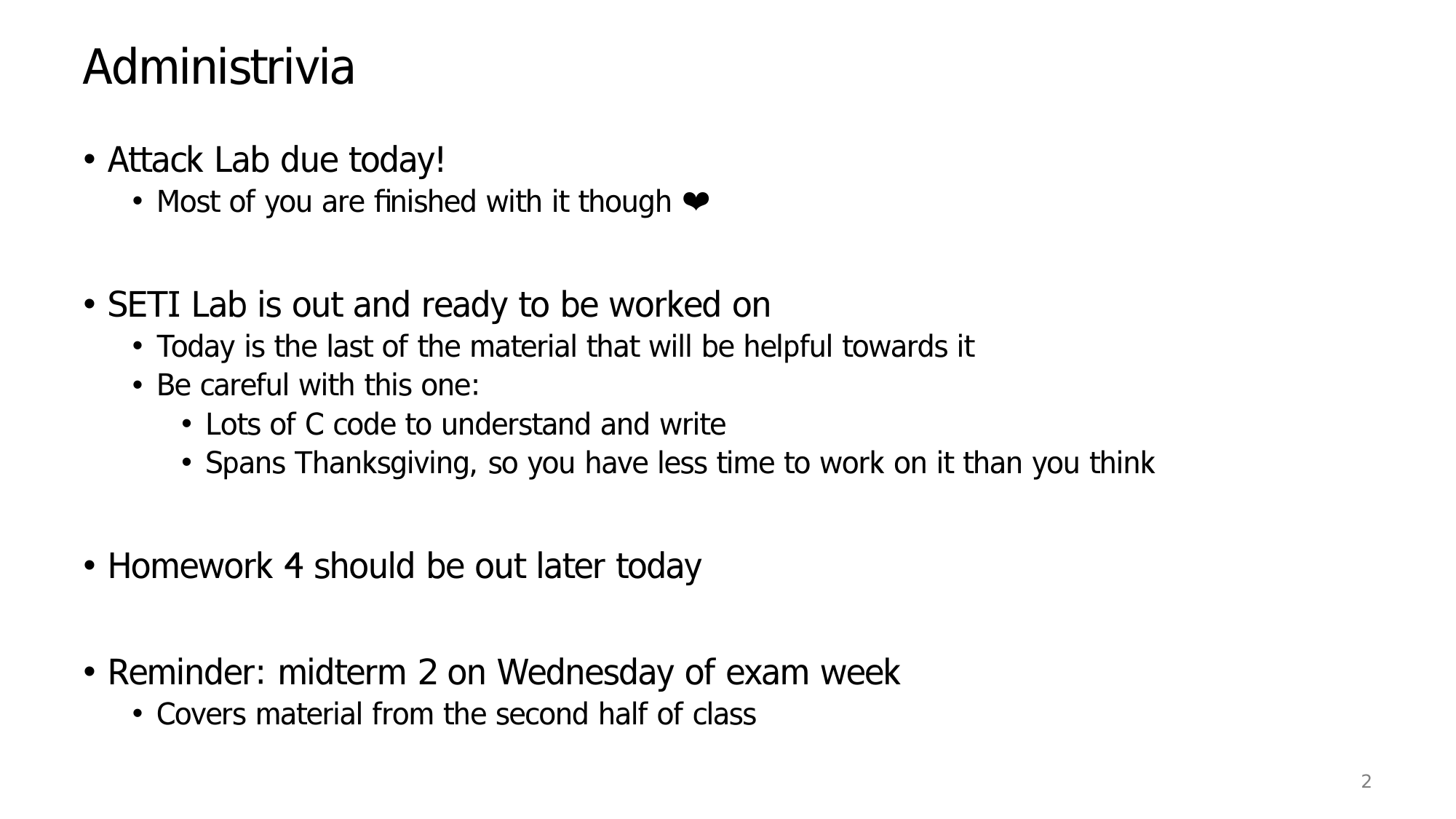

# Administrivia
Attack Lab due today!
Most of you are finished with it though ❤

SETI Lab is out and ready to be worked on
Today is the last of the material that will be helpful towards it
Be careful with this one:
Lots of C code to understand and write
Spans Thanksgiving, so you have less time to work on it than you think

Homework 4 should be out later today

Reminder: midterm 2 on Wednesday of exam week
Covers material from the second half of class
2